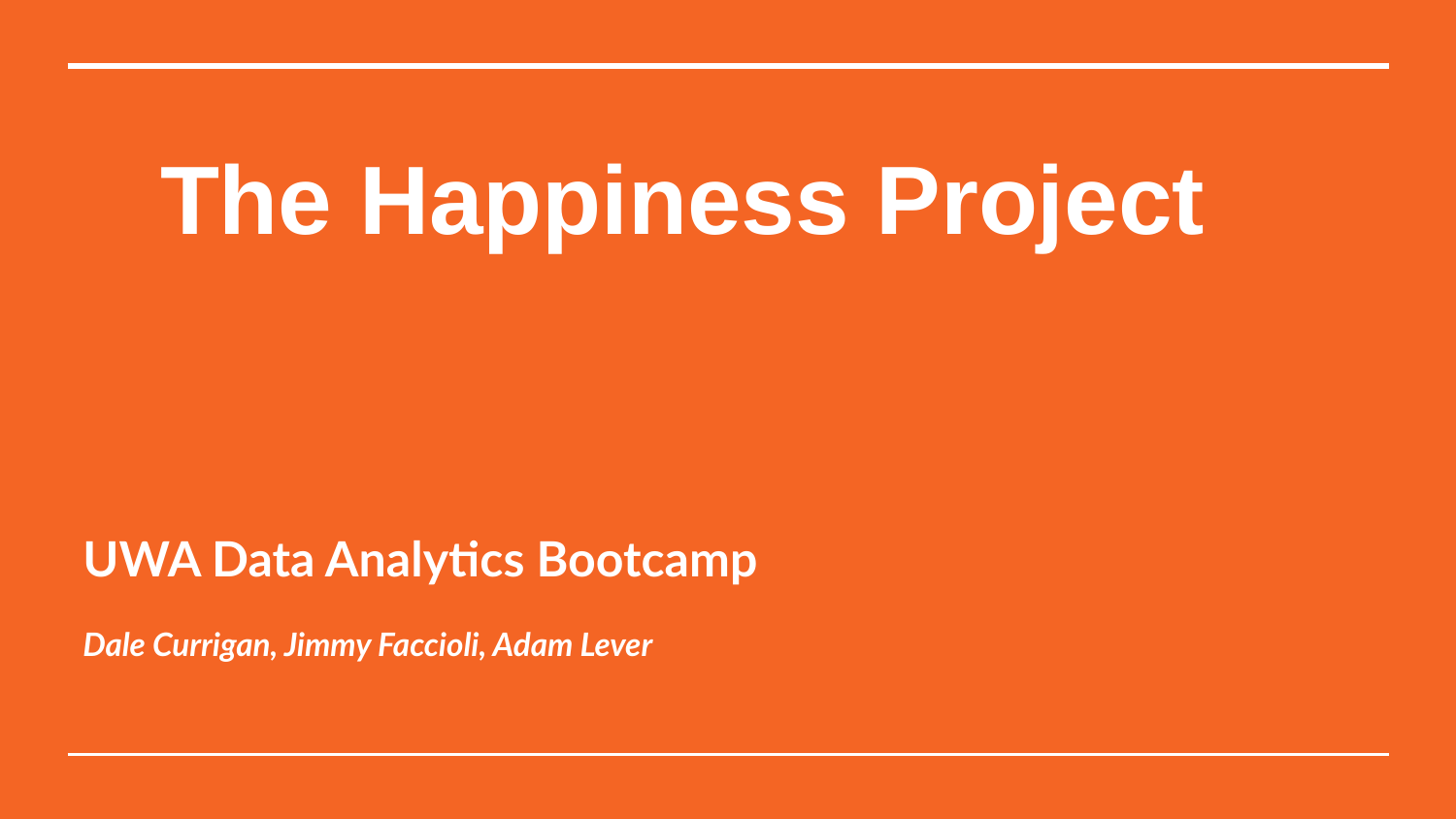

# The Happiness Project
UWA Data Analytics Bootcamp
Dale Currigan, Jimmy Faccioli, Adam Lever